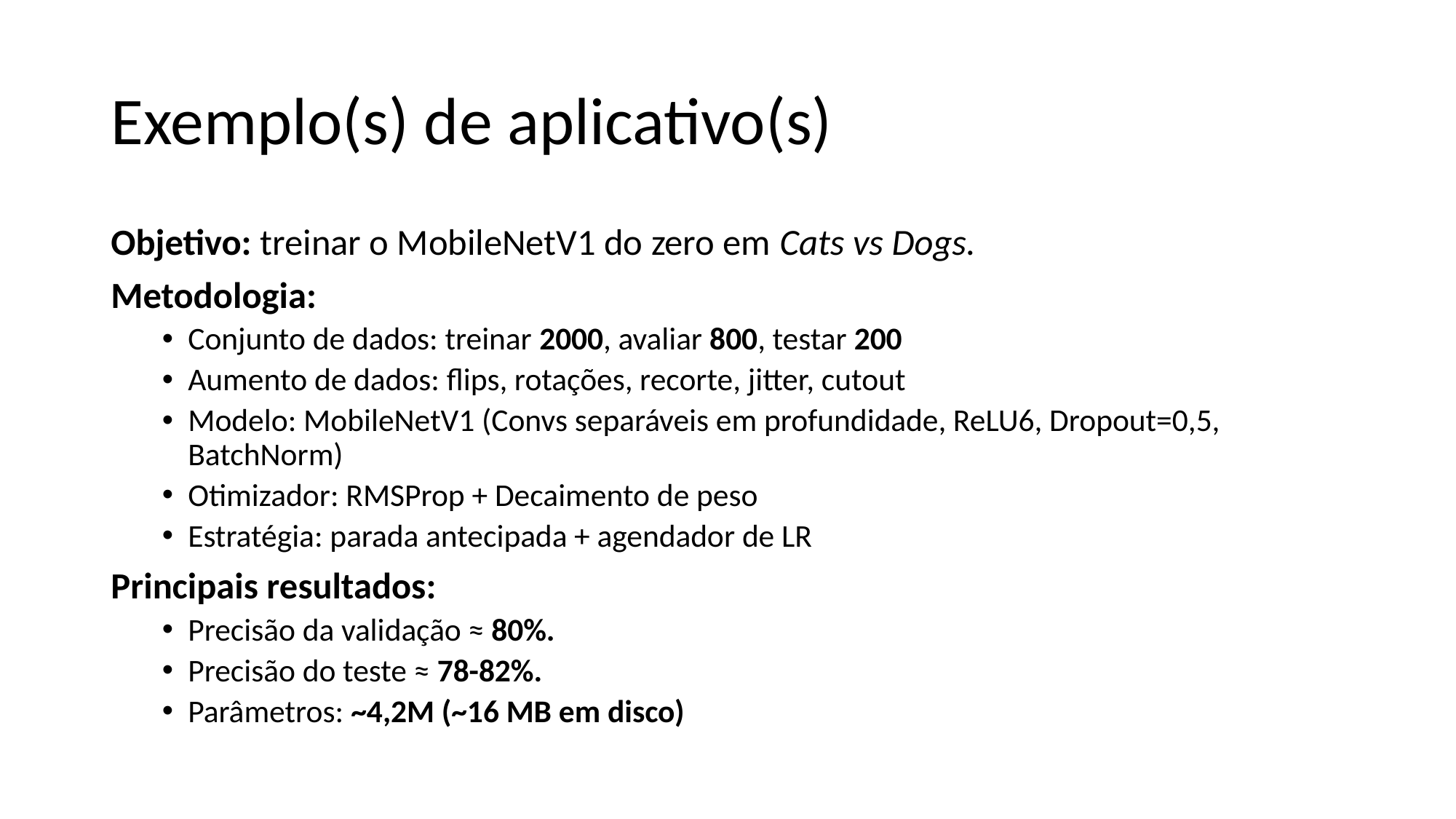

# Exemplo(s) de aplicativo(s)
Objetivo: treinar o MobileNetV1 do zero em Cats vs Dogs.
Metodologia:
Conjunto de dados: treinar 2000, avaliar 800, testar 200
Aumento de dados: flips, rotações, recorte, jitter, cutout
Modelo: MobileNetV1 (Convs separáveis em profundidade, ReLU6, Dropout=0,5, BatchNorm)
Otimizador: RMSProp + Decaimento de peso
Estratégia: parada antecipada + agendador de LR
Principais resultados:
Precisão da validação ≈ 80%.
Precisão do teste ≈ 78-82%.
Parâmetros: ~4,2M (~16 MB em disco)